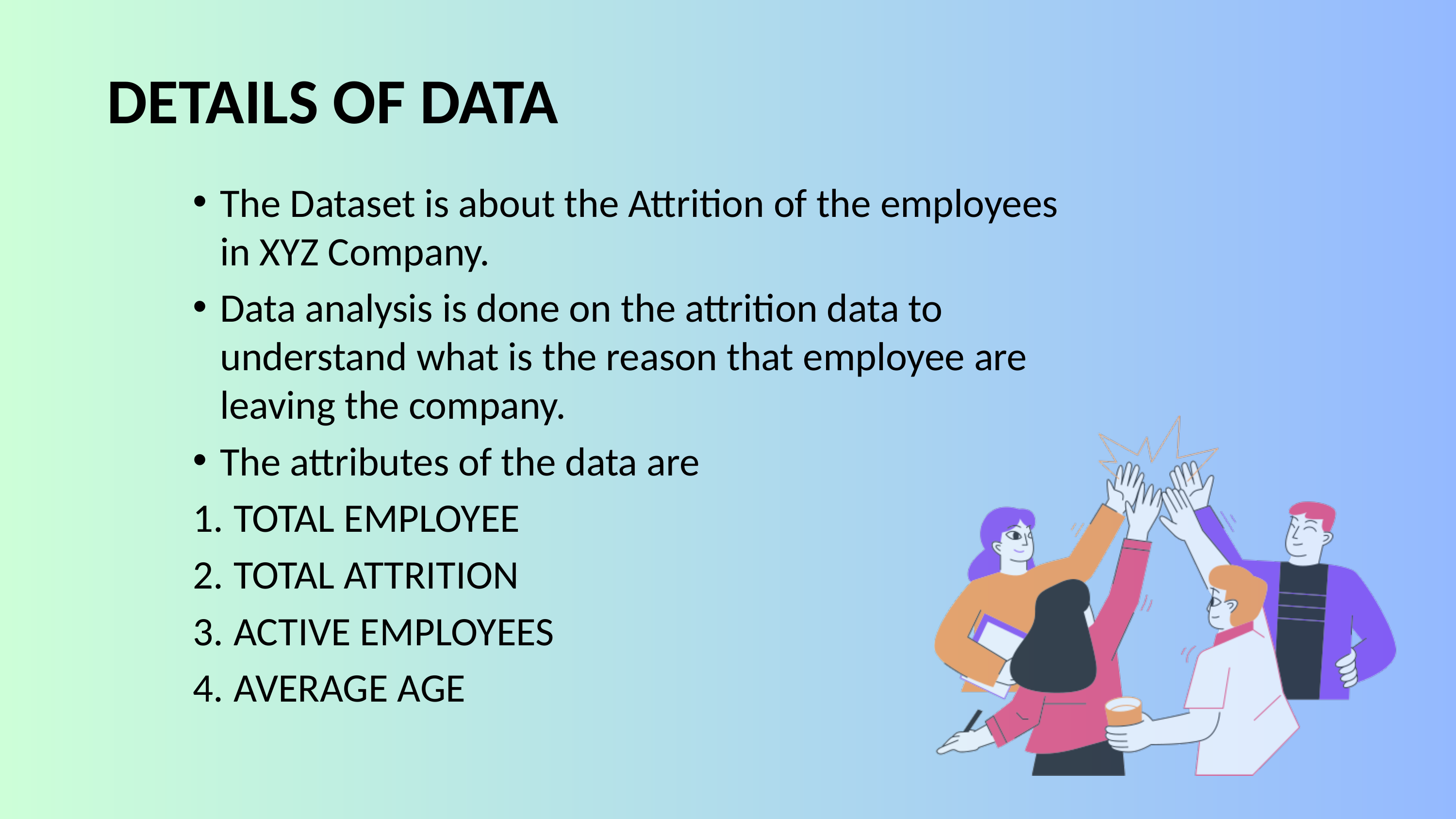

# DETAILS OF DATA
The Dataset is about the Attrition of the employees in XYZ Company.
Data analysis is done on the attrition data to understand what is the reason that employee are leaving the company.
The attributes of the data are
TOTAL EMPLOYEE
TOTAL ATTRITION
ACTIVE EMPLOYEES
AVERAGE AGE